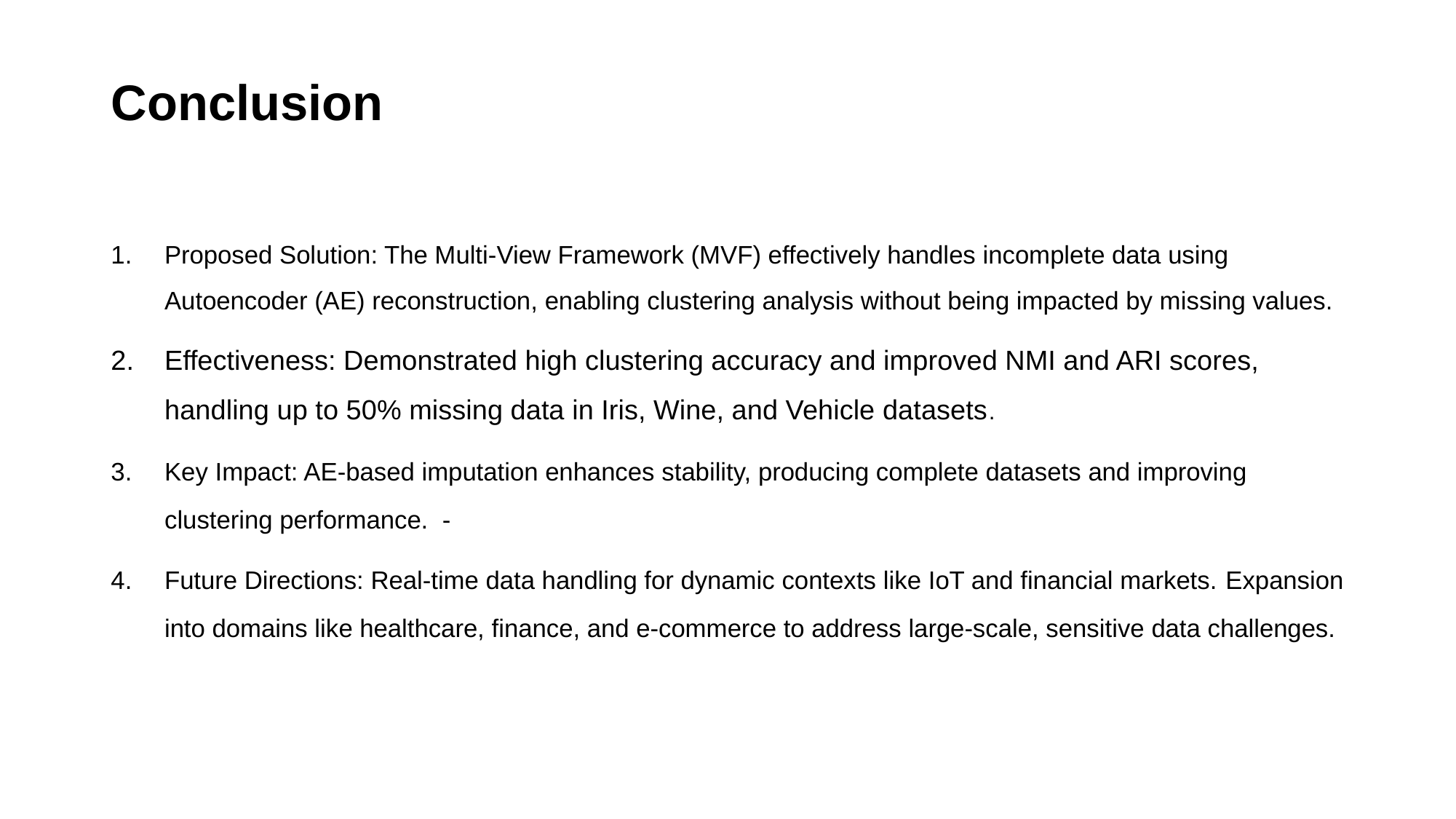

# Conclusion
Proposed Solution: The Multi-View Framework (MVF) effectively handles incomplete data using Autoencoder (AE) reconstruction, enabling clustering analysis without being impacted by missing values.
Effectiveness: Demonstrated high clustering accuracy and improved NMI and ARI scores, handling up to 50% missing data in Iris, Wine, and Vehicle datasets.
Key Impact: AE-based imputation enhances stability, producing complete datasets and improving clustering performance.  -
Future Directions: Real-time data handling for dynamic contexts like IoT and financial markets. Expansion into domains like healthcare, finance, and e-commerce to address large-scale, sensitive data challenges.